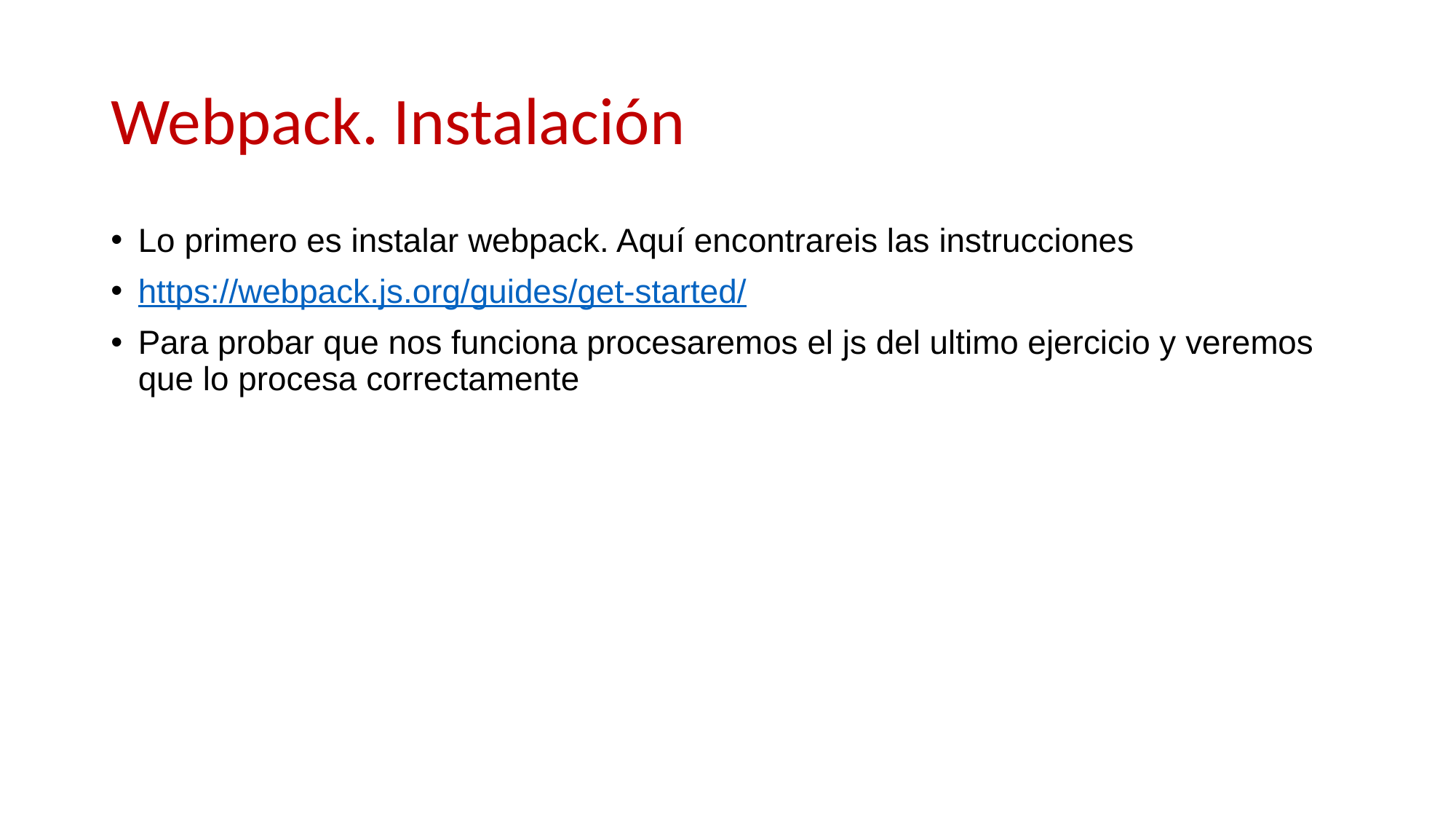

# Webpack. Instalación
Lo primero es instalar webpack. Aquí encontrareis las instrucciones
https://webpack.js.org/guides/get-started/
Para probar que nos funciona procesaremos el js del ultimo ejercicio y veremos que lo procesa correctamente